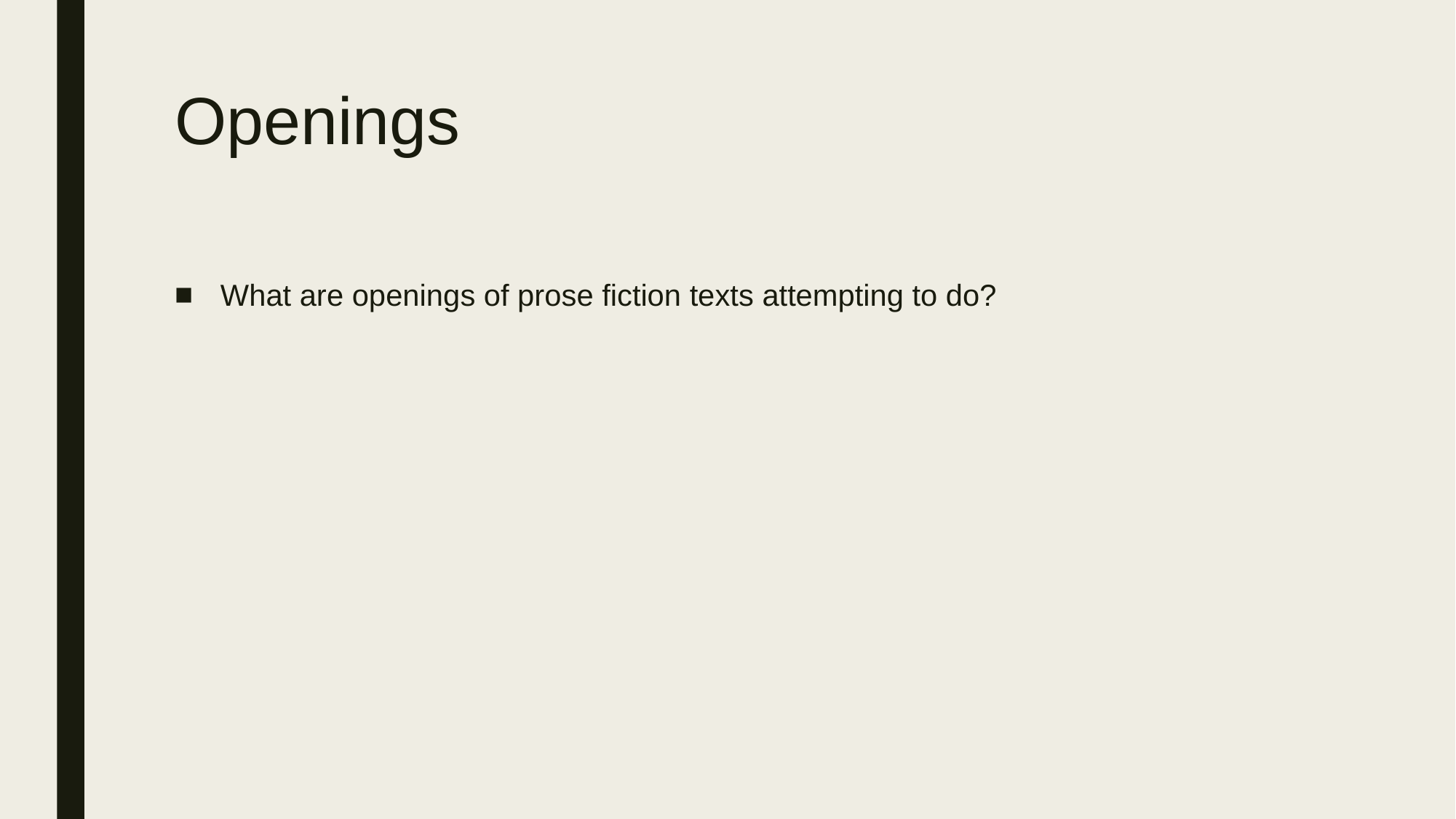

# Openings
What are openings of prose fiction texts attempting to do?